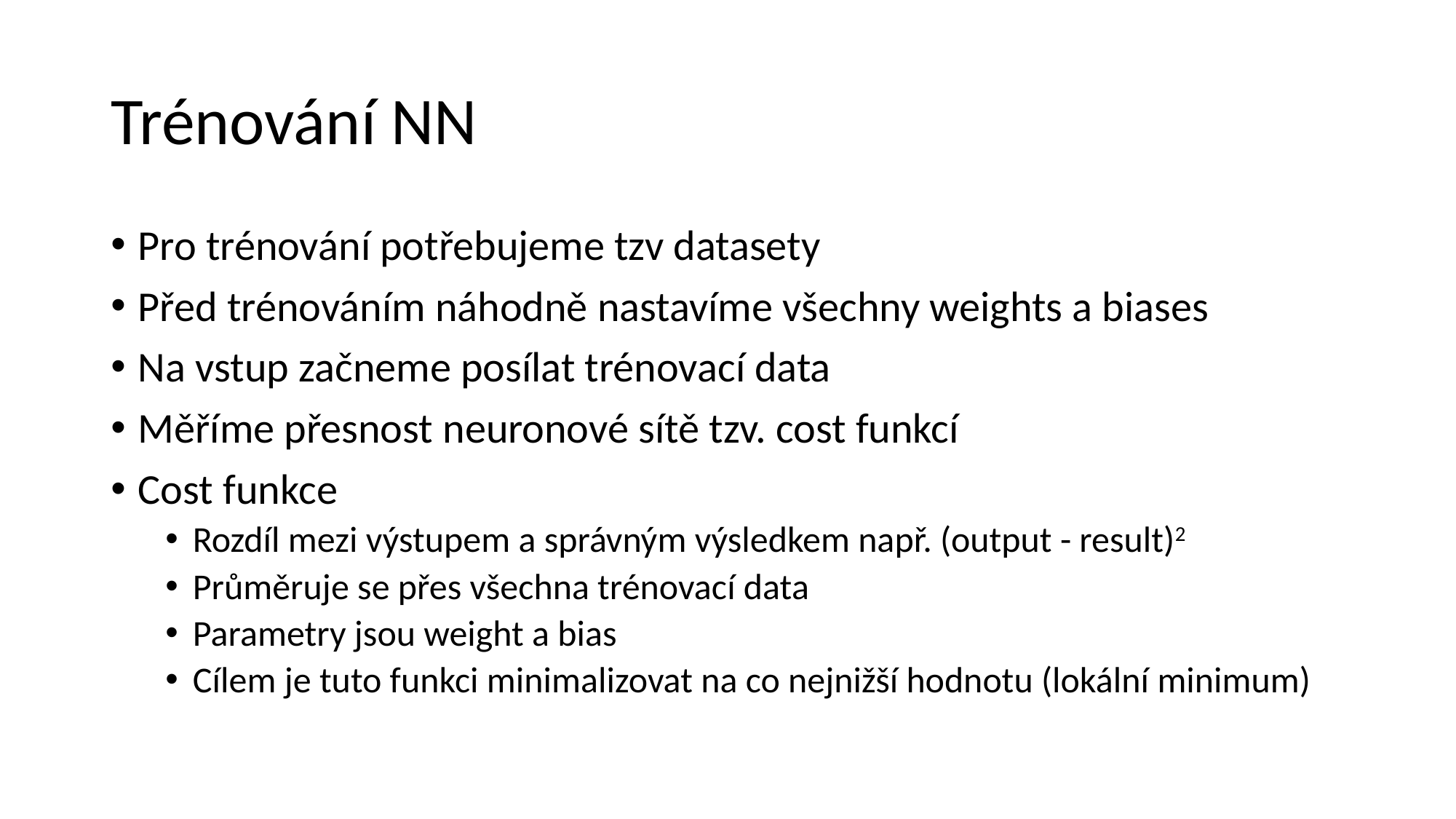

# Trénování NN
Pro trénování potřebujeme tzv datasety
Před trénováním náhodně nastavíme všechny weights a biases
Na vstup začneme posílat trénovací data
Měříme přesnost neuronové sítě tzv. cost funkcí
Cost funkce
Rozdíl mezi výstupem a správným výsledkem např. (output - result)2
Průměruje se přes všechna trénovací data
Parametry jsou weight a bias
Cílem je tuto funkci minimalizovat na co nejnižší hodnotu (lokální minimum)